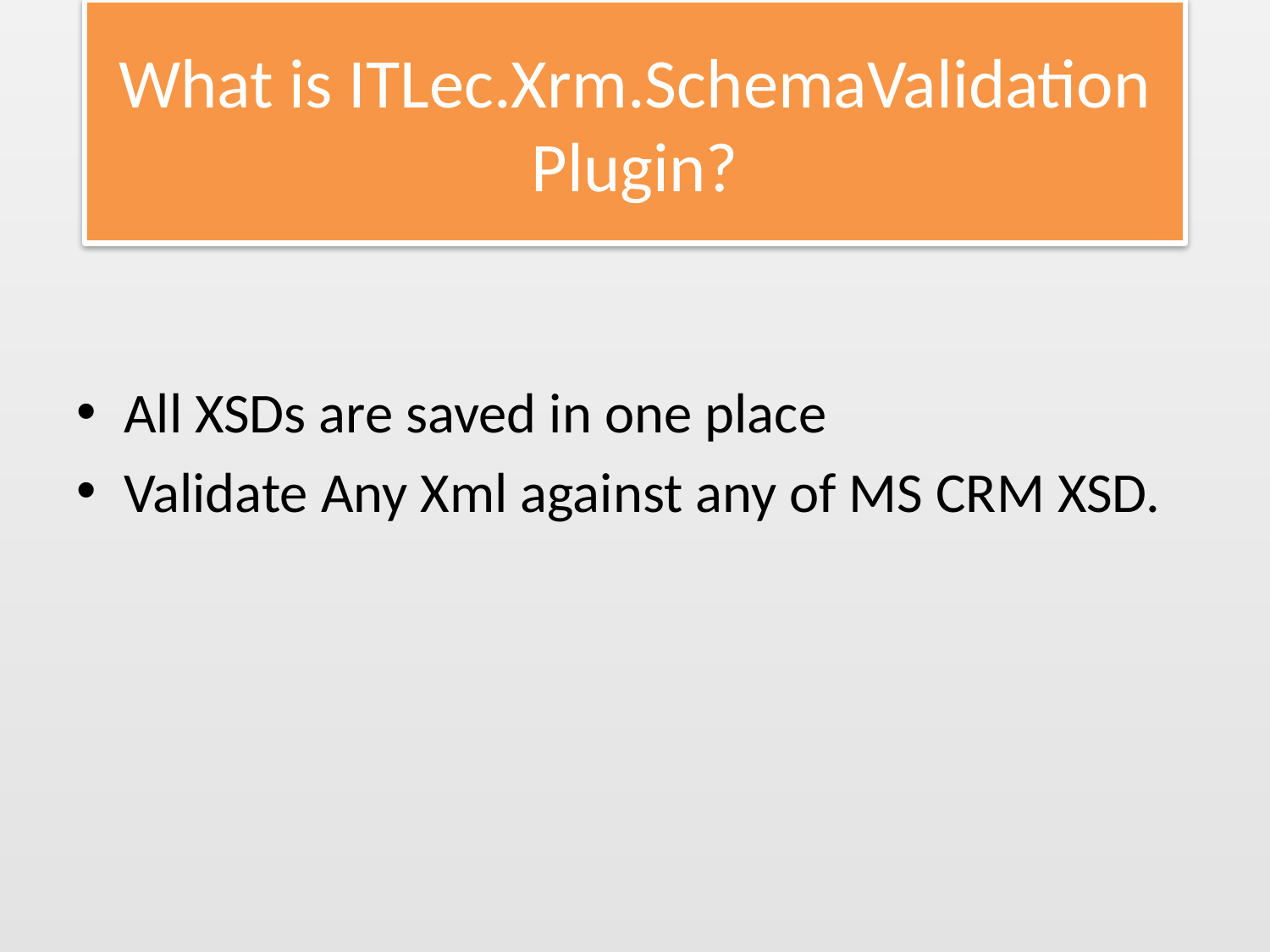

# What is ITLec.Xrm.SchemaValidation Plugin?
All XSDs are saved in one place
Validate Any Xml against any of MS CRM XSD.